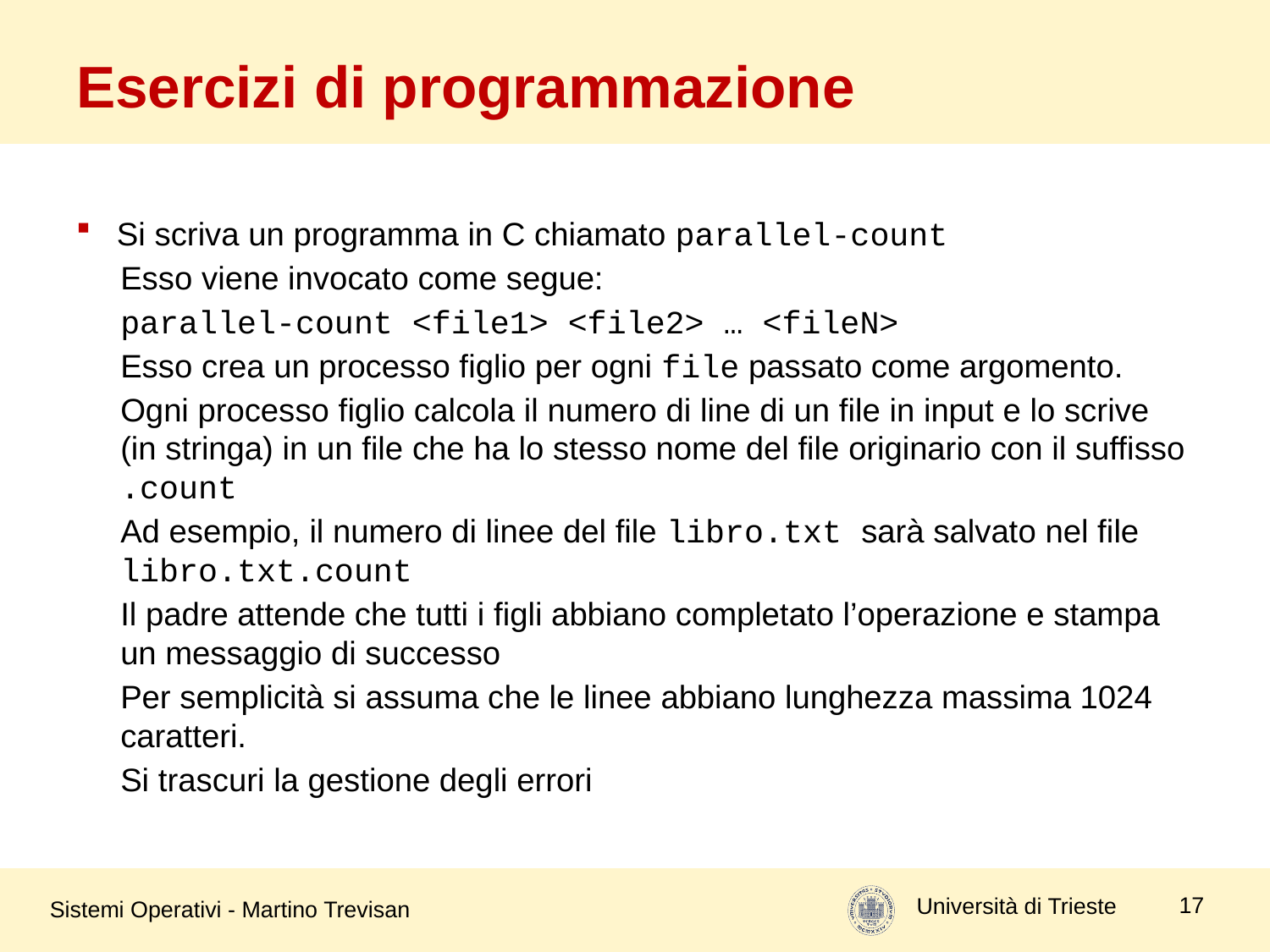

# Esercizi di programmazione
Si scriva un programma in C chiamato parallel-count
Esso viene invocato come segue:
parallel-count <file1> <file2> … <fileN>
Esso crea un processo figlio per ogni file passato come argomento.
Ogni processo figlio calcola il numero di line di un file in input e lo scrive (in stringa) in un file che ha lo stesso nome del file originario con il suffisso .count
Ad esempio, il numero di linee del file libro.txt sarà salvato nel file libro.txt.count
Il padre attende che tutti i figli abbiano completato l’operazione e stampa un messaggio di successo
Per semplicità si assuma che le linee abbiano lunghezza massima 1024 caratteri.
Si trascuri la gestione degli errori